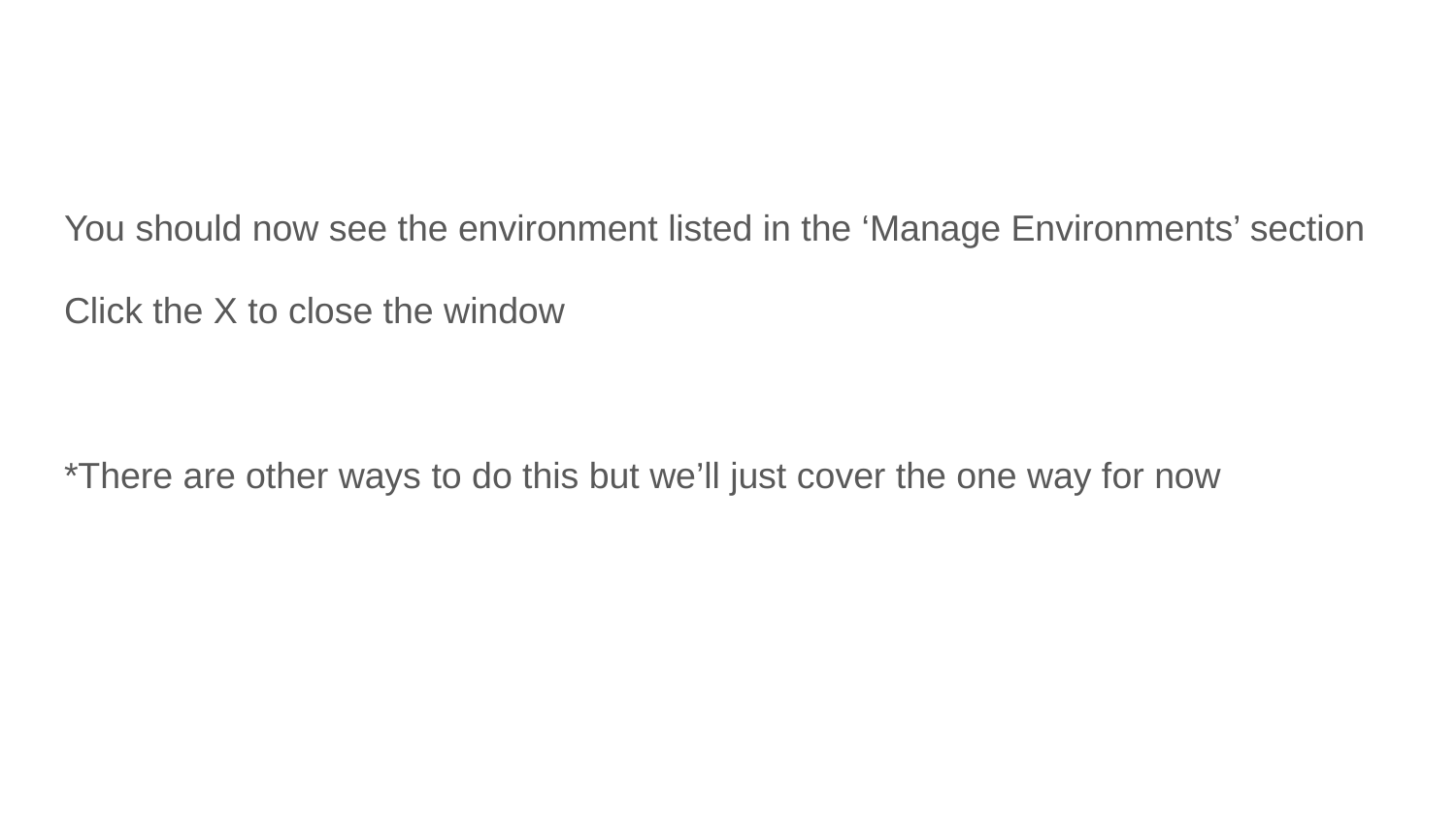

#
You should now see the environment listed in the ‘Manage Environments’ section
Click the X to close the window

*There are other ways to do this but we’ll just cover the one way for now